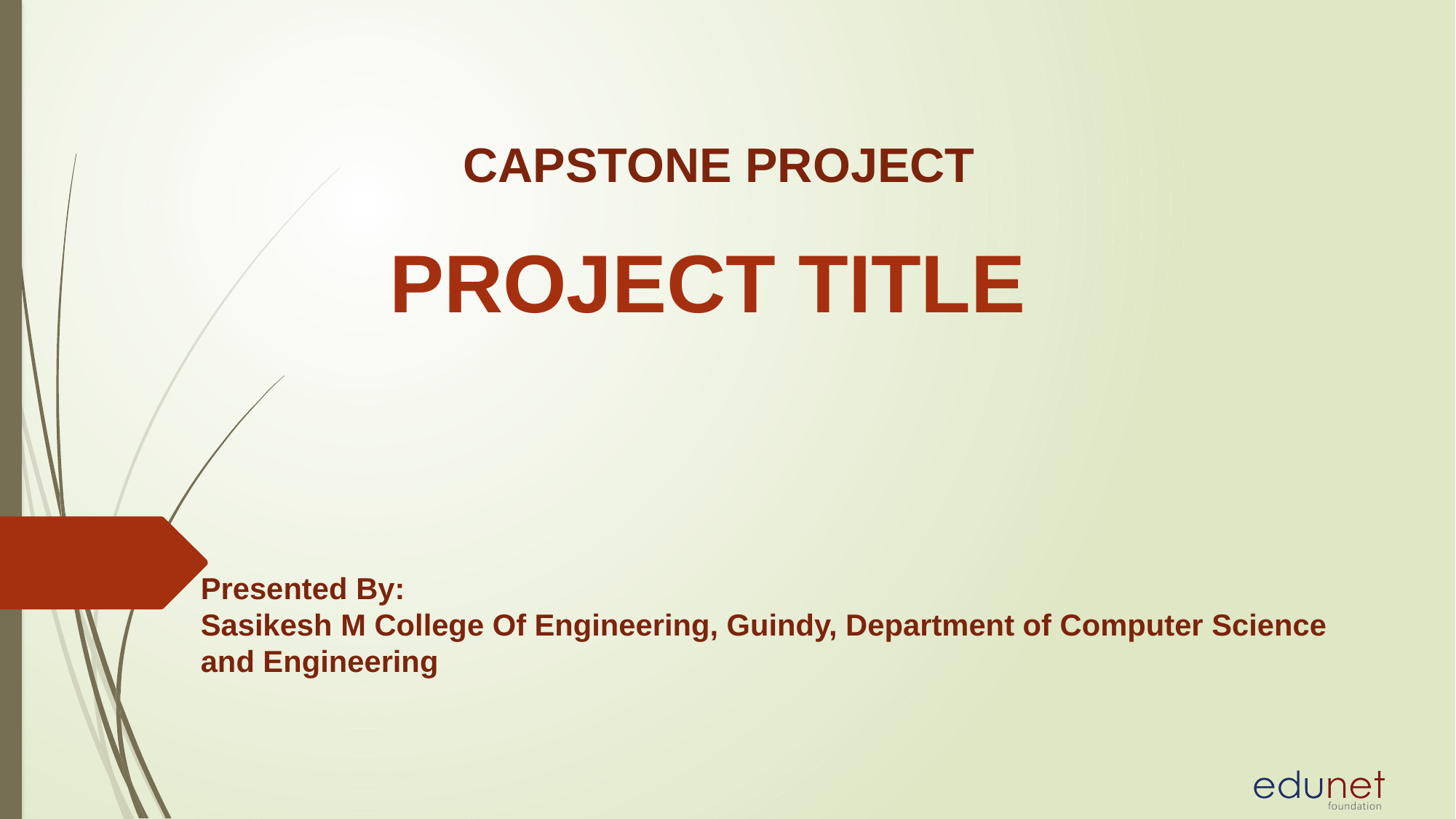

CAPSTONE PROJECT
# PROJECT TITLE
Presented By:
Sasikesh M College Of Engineering, Guindy, Department of Computer Science and Engineering